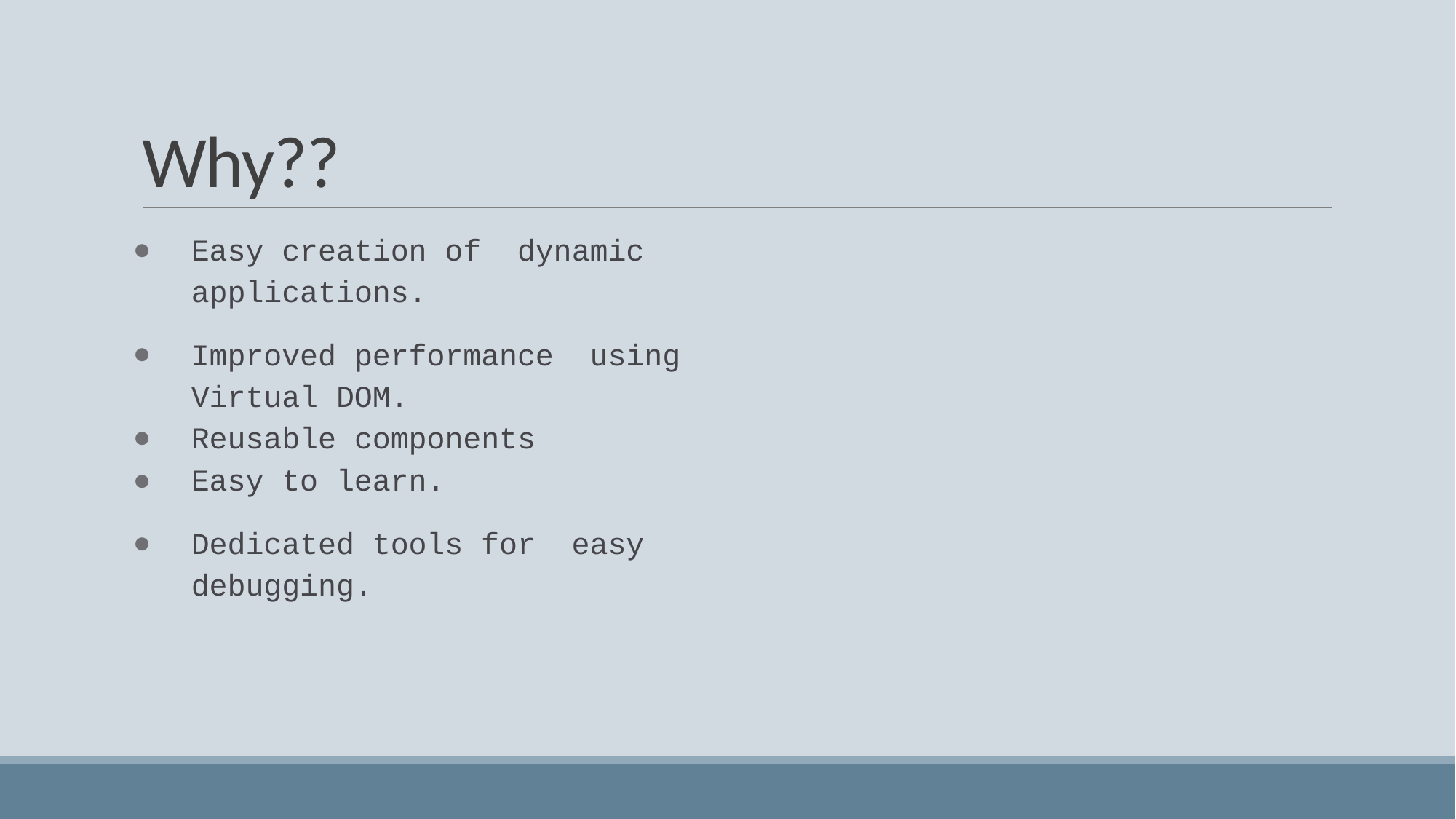

# Why??
Easy creation of  dynamic applications.
Improved performance  using Virtual DOM.
Reusable components
Easy to learn.
Dedicated tools for  easy debugging.